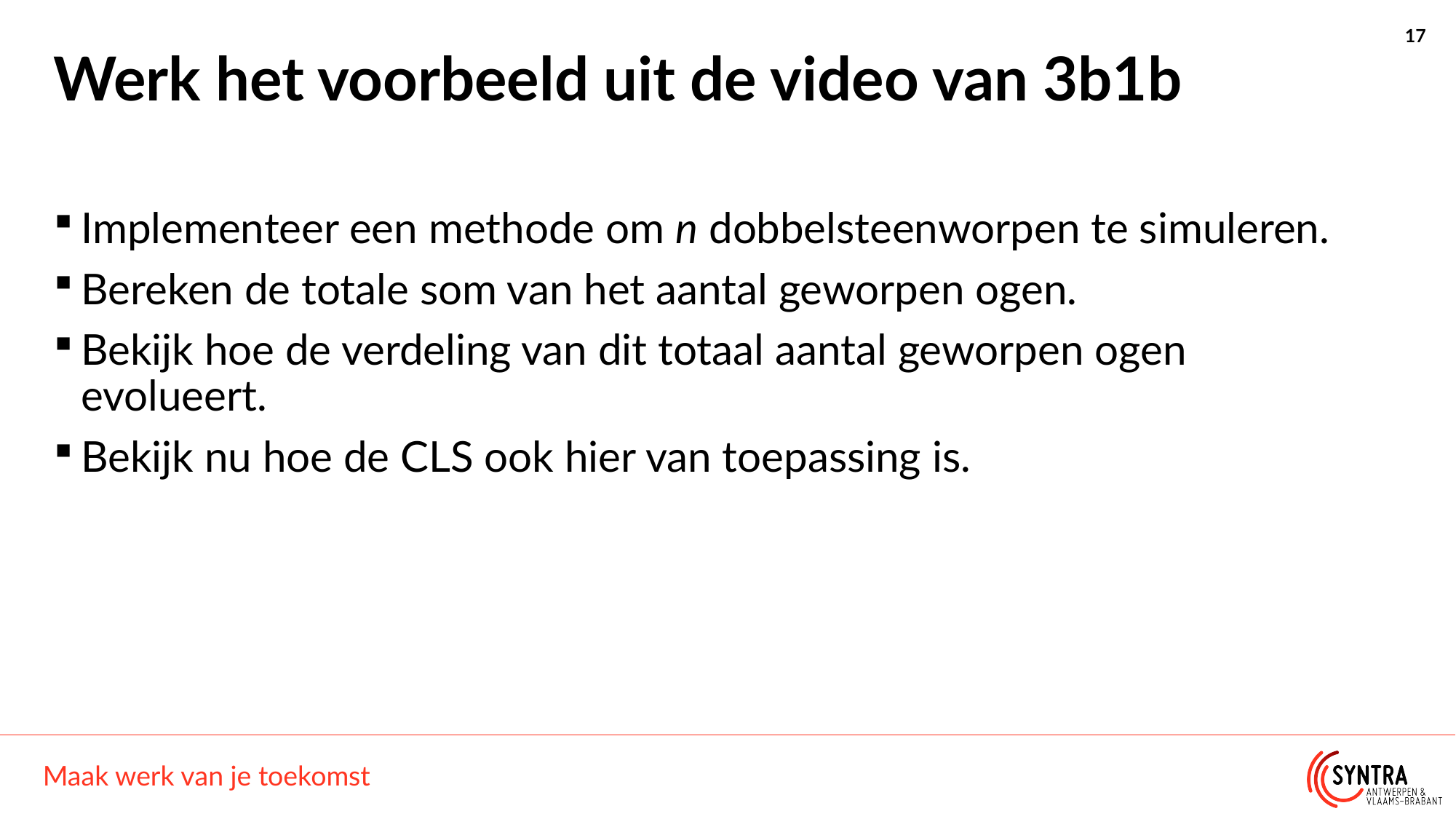

# Werk het voorbeeld uit de video van 3b1b
Implementeer een methode om n dobbelsteenworpen te simuleren.
Bereken de totale som van het aantal geworpen ogen.
Bekijk hoe de verdeling van dit totaal aantal geworpen ogen evolueert.
Bekijk nu hoe de CLS ook hier van toepassing is.